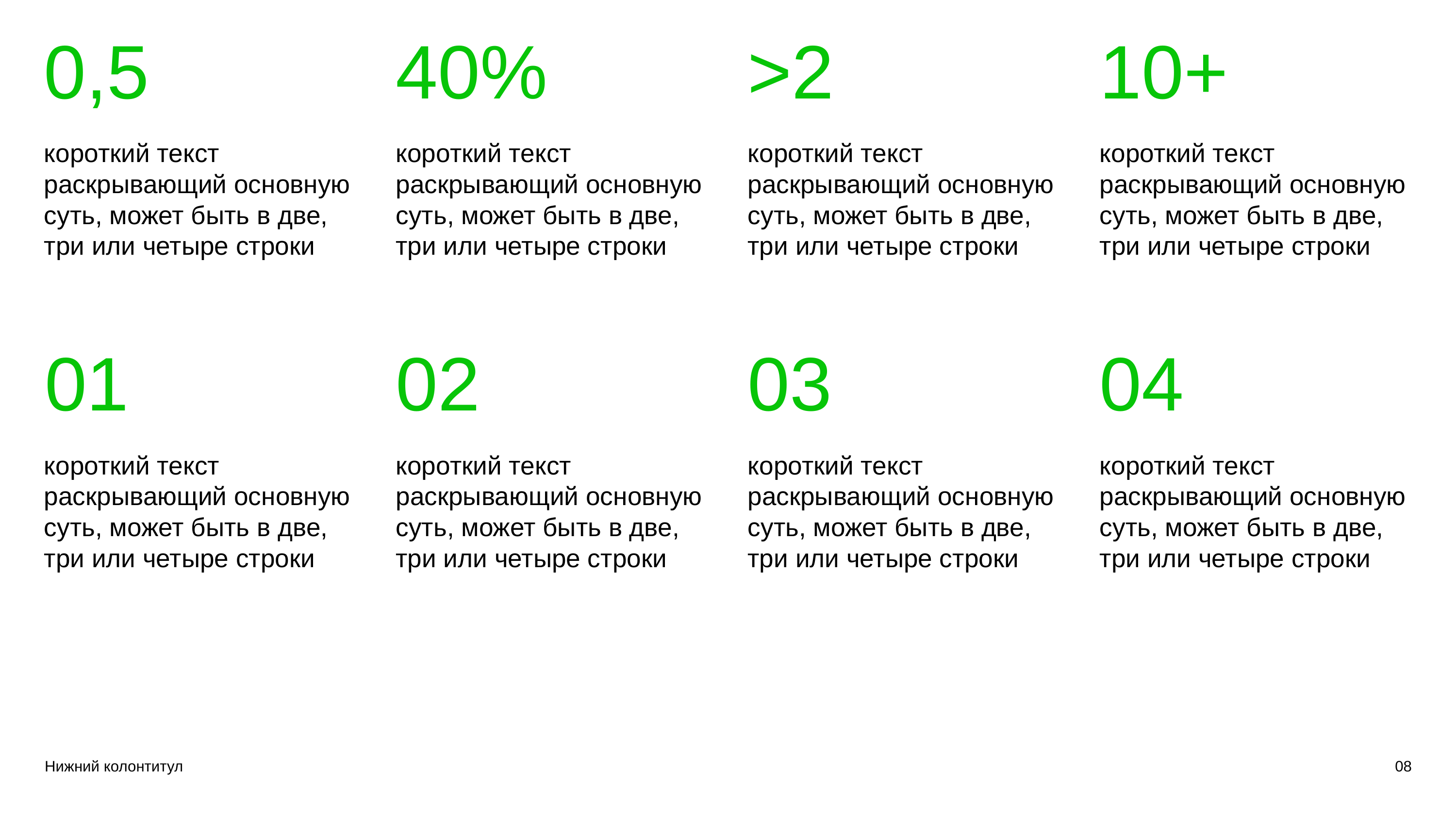

0,5
40%
>2
10+
короткий текст раскрывающий основную суть, может быть в две, три или четыре строки
короткий текст раскрывающий основную суть, может быть в две, три или четыре строки
короткий текст раскрывающий основную суть, может быть в две, три или четыре строки
короткий текст раскрывающий основную суть, может быть в две, три или четыре строки
01
02
03
04
короткий текст раскрывающий основную суть, может быть в две, три или четыре строки
короткий текст раскрывающий основную суть, может быть в две, три или четыре строки
короткий текст раскрывающий основную суть, может быть в две, три или четыре строки
короткий текст раскрывающий основную суть, может быть в две, три или четыре строки
Нижний колонтитул
08